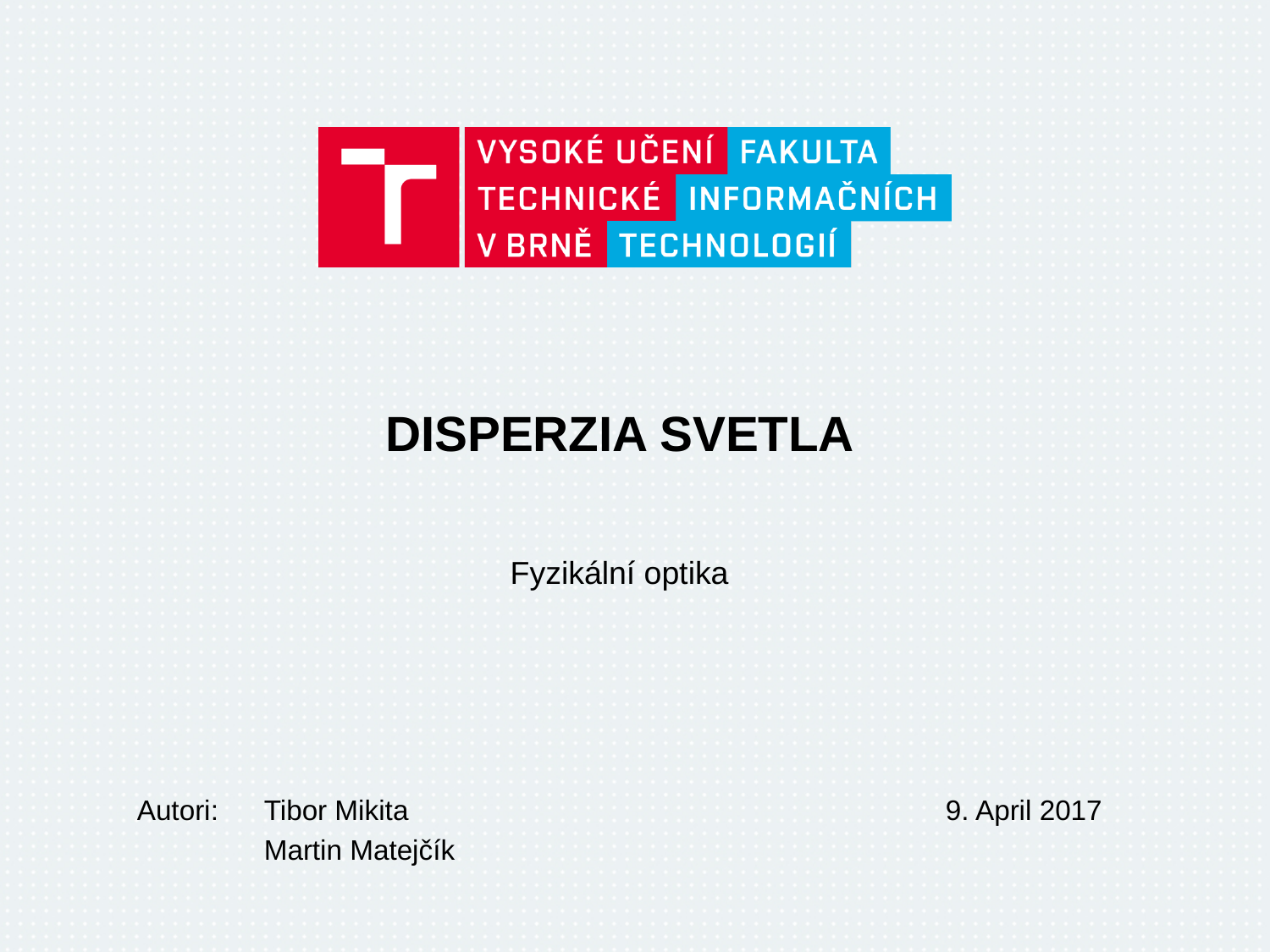

# DISPERZIA SVETLA
Fyzikální optika
Autori: 	Tibor Mikita
	Martin Matejčík
9. April 2017